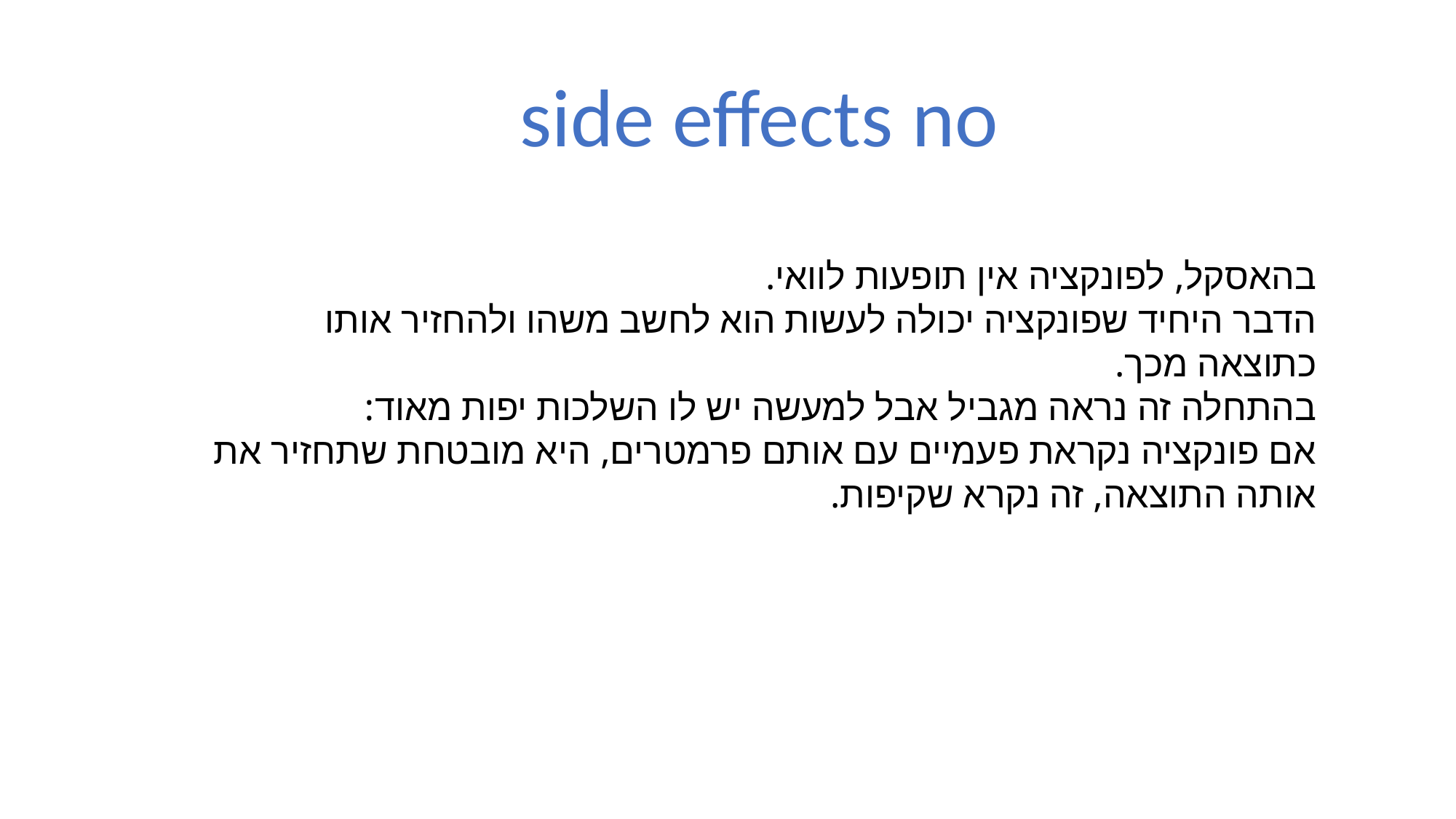

side effects no
בהאסקל, לפונקציה אין תופעות לוואי.
הדבר היחיד שפונקציה יכולה לעשות הוא לחשב משהו ולהחזיר אותו כתוצאה מכך.
בהתחלה זה נראה מגביל אבל למעשה יש לו השלכות יפות מאוד:
אם פונקציה נקראת פעמיים עם אותם פרמטרים, היא מובטחת שתחזיר את אותה התוצאה, זה נקרא שקיפות.